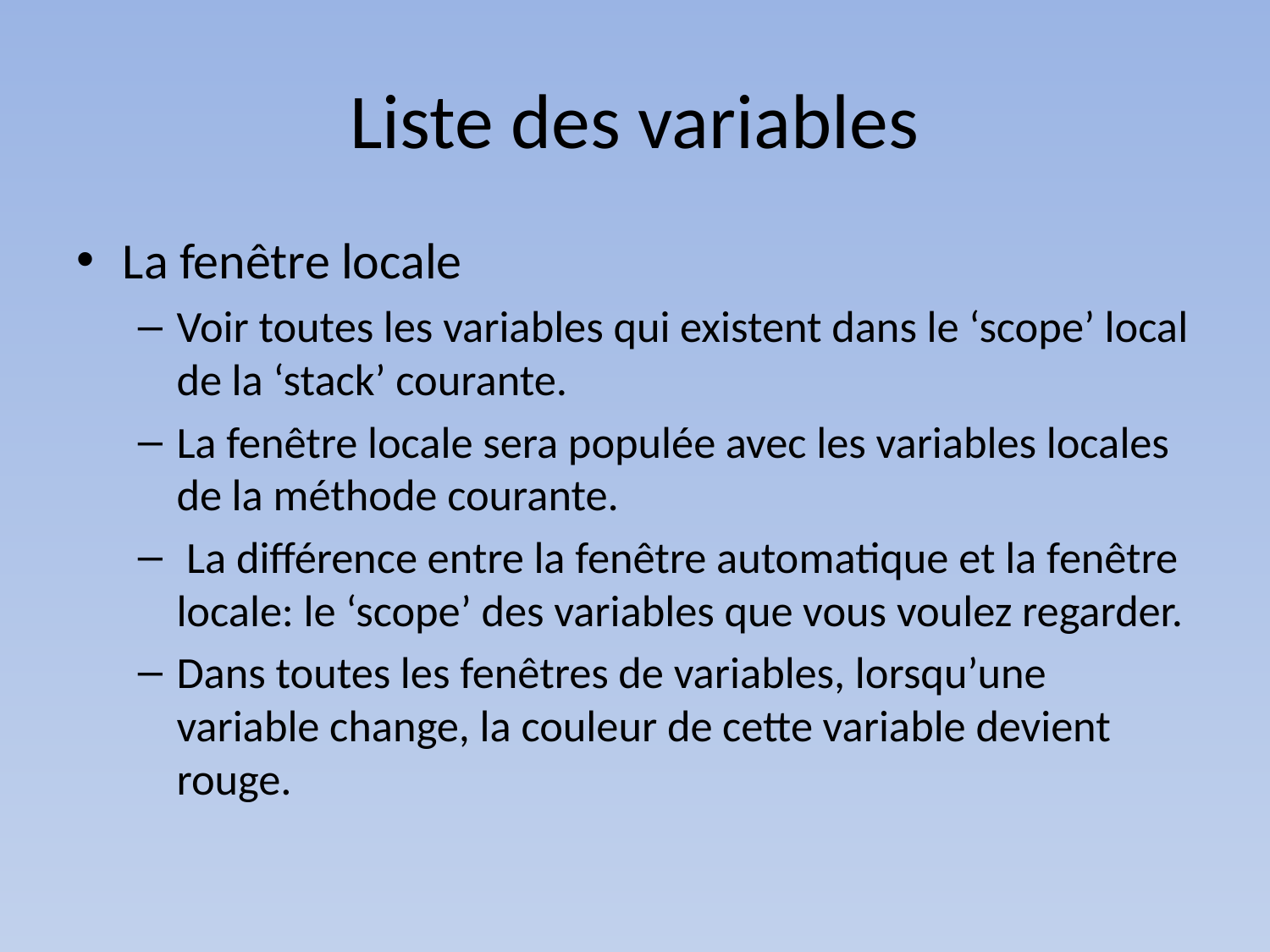

# Liste des variables
La fenêtre locale
Voir toutes les variables qui existent dans le ‘scope’ local de la ‘stack’ courante.
La fenêtre locale sera populée avec les variables locales de la méthode courante.
 La différence entre la fenêtre automatique et la fenêtre locale: le ‘scope’ des variables que vous voulez regarder.
Dans toutes les fenêtres de variables, lorsqu’une variable change, la couleur de cette variable devient rouge.